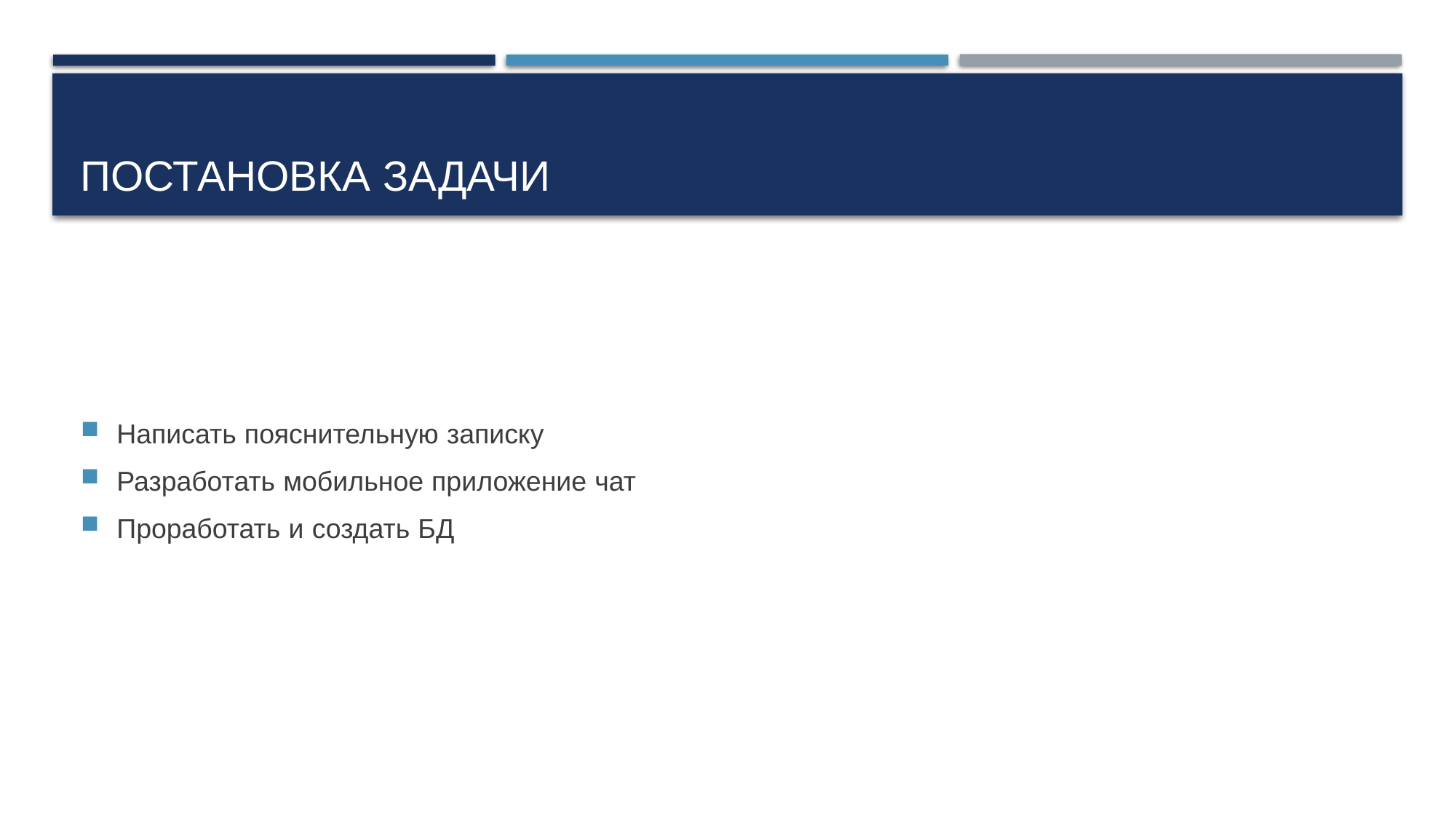

# Постановка задачи
Написать пояснительную записку
Разработать мобильное приложение чат
Проработать и создать БД